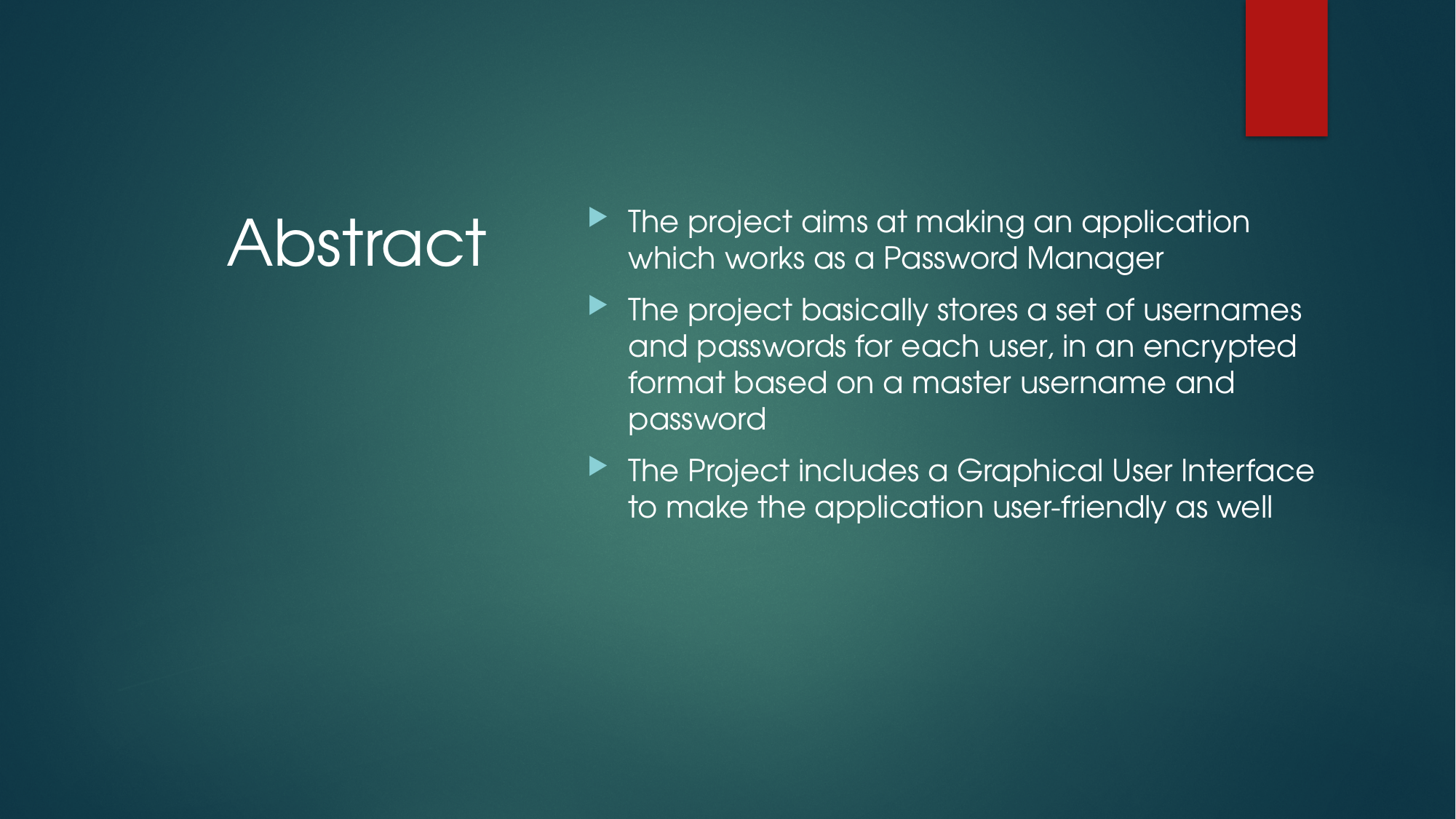

# Abstract
The project aims at making an application which works as a Password Manager
The project basically stores a set of usernames and passwords for each user, in an encrypted format based on a master username and password
The Project includes a Graphical User Interface to make the application user-friendly as well